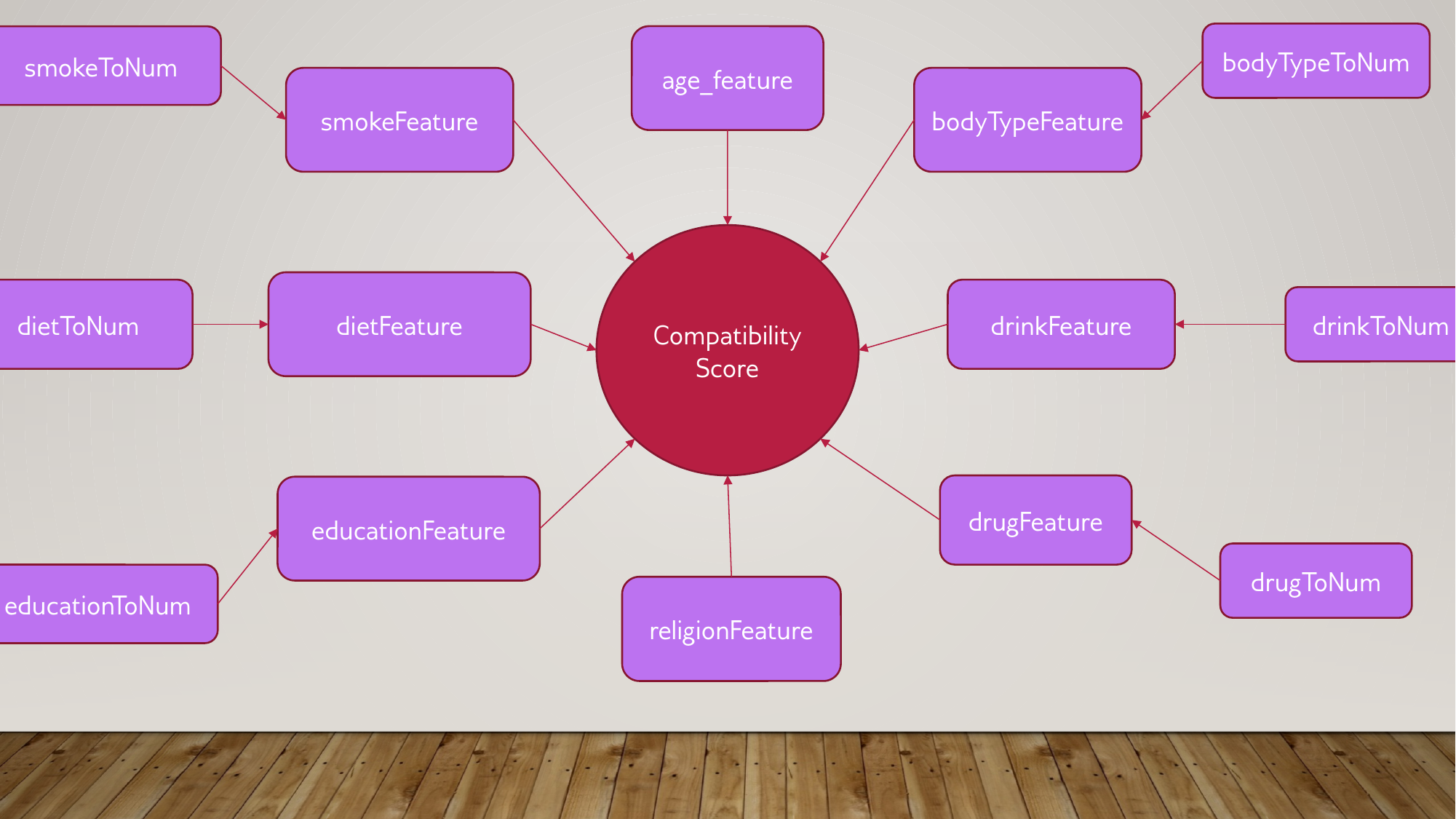

bodyTypeToNum
age_feature
smokeToNum
smokeFeature
bodyTypeFeature
Compatibility
Score
dietFeature
dietToNum
drinkFeature
drinkToNum
drugFeature
educationFeature
drugToNum
educationToNum
religionFeature